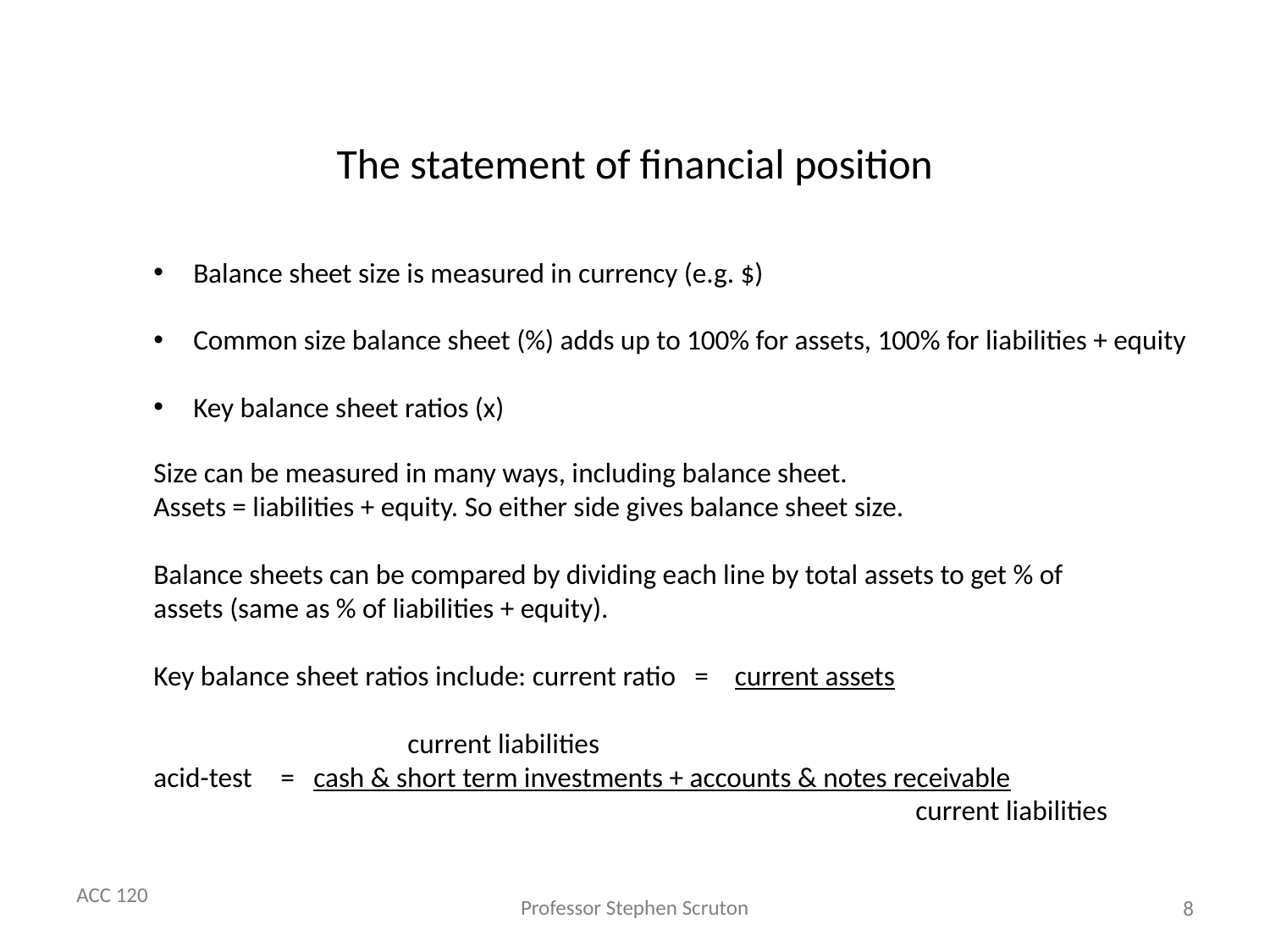

# The statement of financial position
Balance sheet size is measured in currency (e.g. $)
Common size balance sheet (%) adds up to 100% for assets, 100% for liabilities + equity
Key balance sheet ratios (x)
Size can be measured in many ways, including balance sheet.
Assets = liabilities + equity. So either side gives balance sheet size.

Balance sheets can be compared by dividing each line by total assets to get % of assets (same as % of liabilities + equity).

Key balance sheet ratios include: current ratio   =    current assets
									current liabilities
acid-test 	=   cash & short term investments + accounts & notes receivable 							current liabilities
8